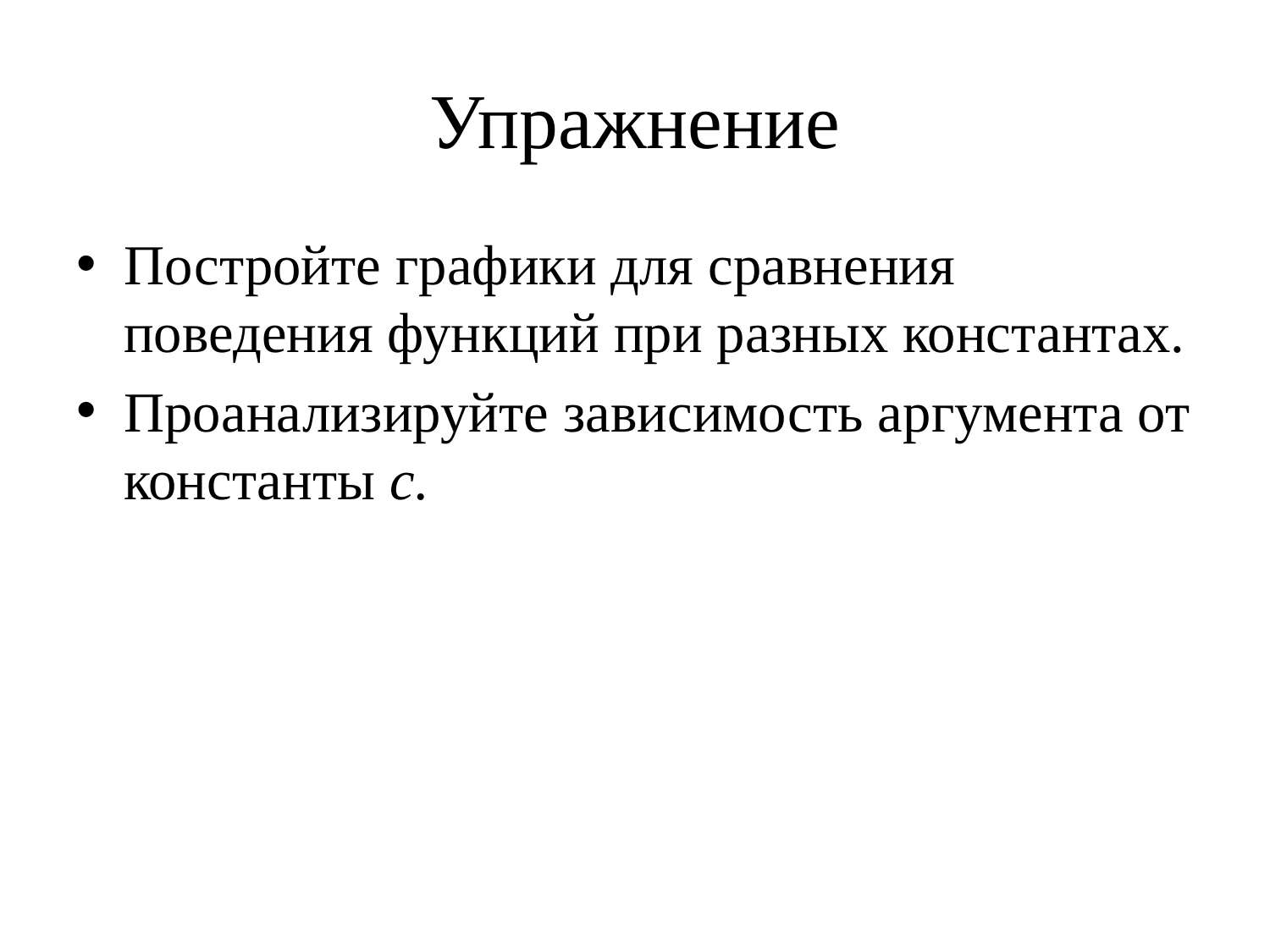

# Упражнение
Постройте графики для сравнения поведения функций при разных константах.
Проанализируйте зависимость аргумента от константы с.